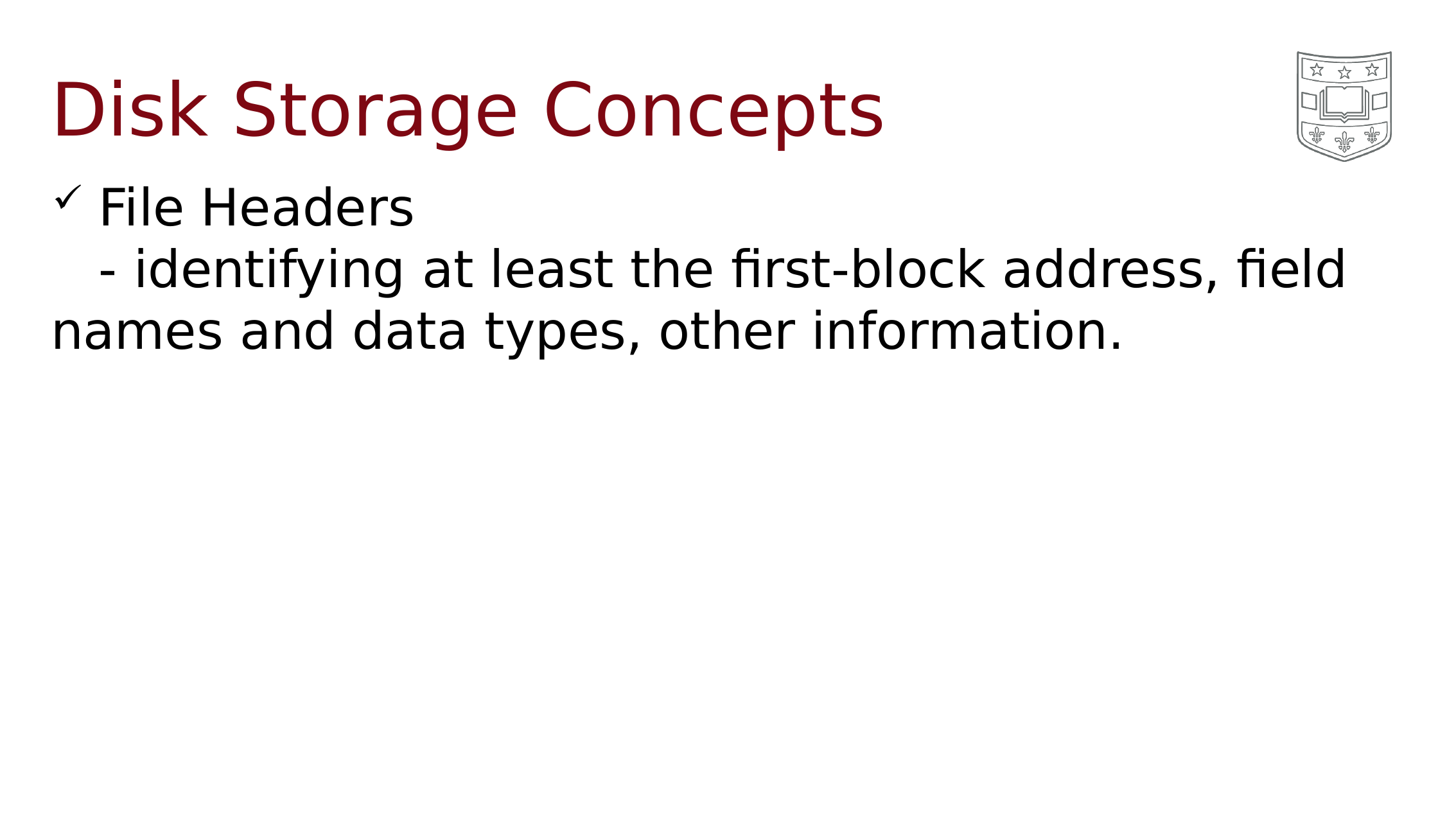

# Disk Storage Concepts
File Headers
	- identifying at least the first-block address, field names and data types, other information.